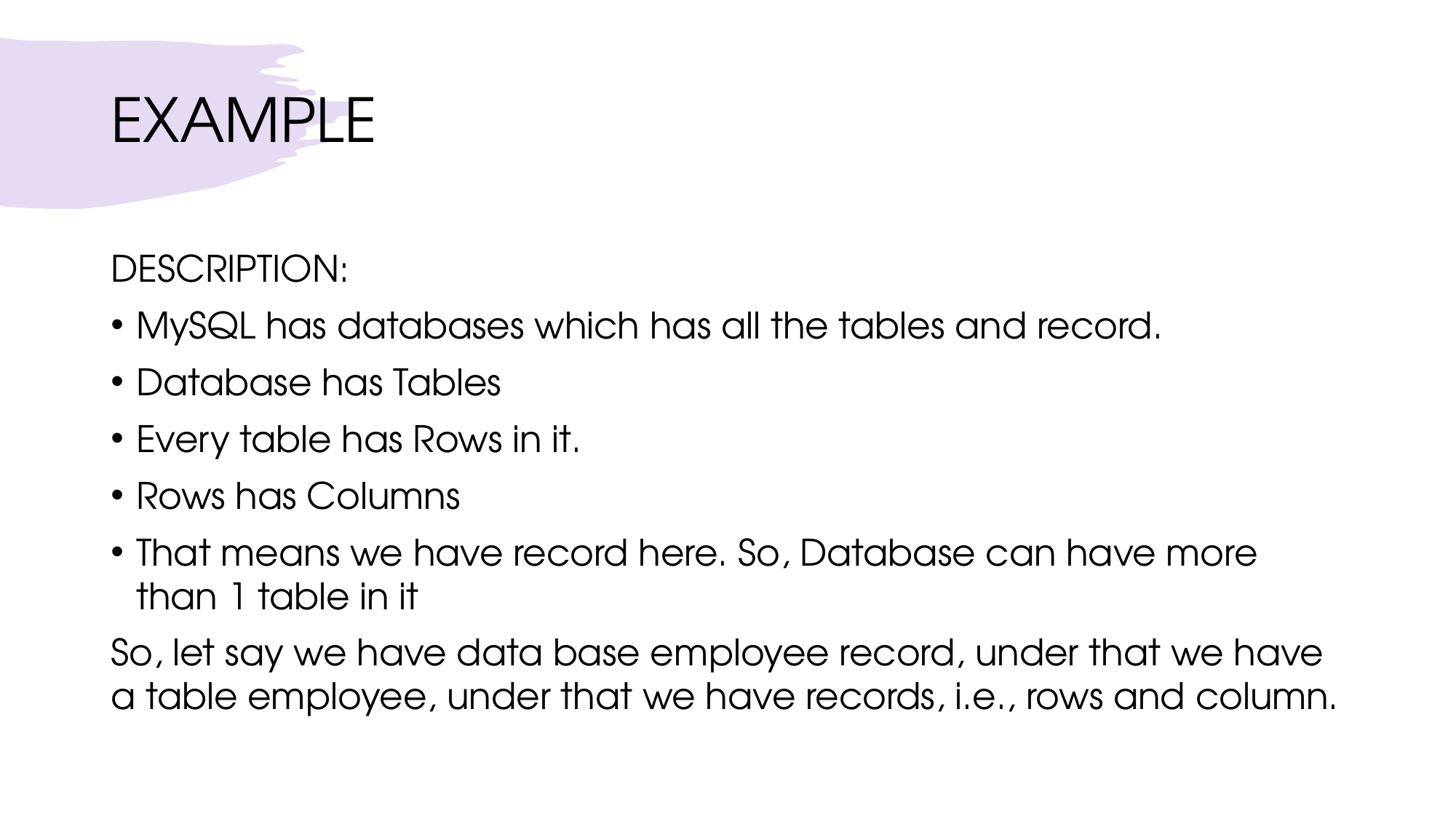

# EXAMPLE
DESCRIPTION:
MySQL has databases which has all the tables and record.
Database has Tables
Every table has Rows in it.
Rows has Columns
That means we have record here. So, Database can have more than 1 table in it
So, let say we have data base employee record, under that we have a table employee, under that we have records, i.e., rows and column.